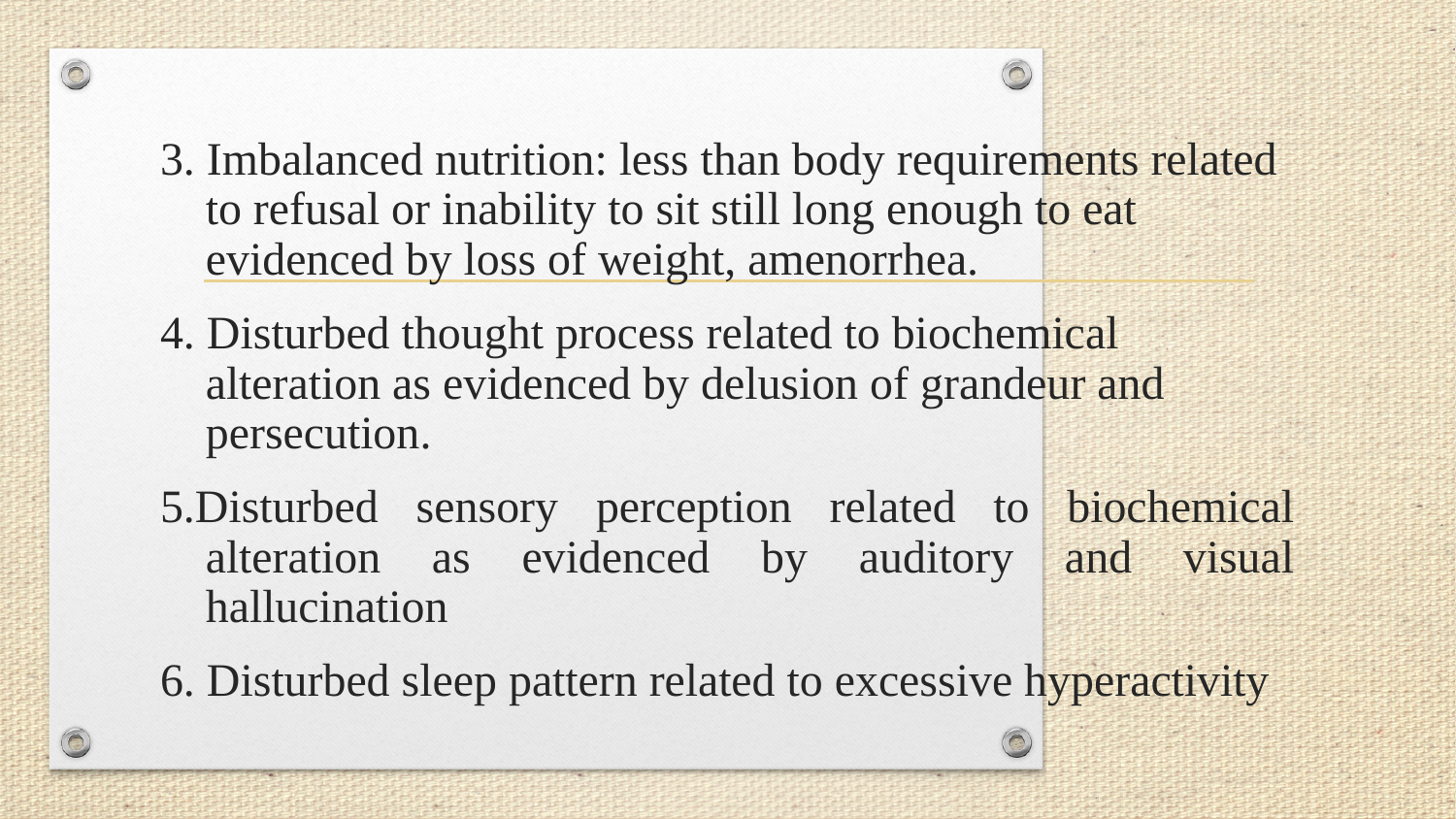

3. Imbalanced nutrition: less than body requirements related to refusal or inability to sit still long enough to eat evidenced by loss of weight, amenorrhea.
4. Disturbed thought process related to biochemical alteration as evidenced by delusion of grandeur and persecution.
5.Disturbed sensory perception related to biochemical alteration as evidenced by auditory and visual hallucination
6. Disturbed sleep pattern related to excessive hyperactivity